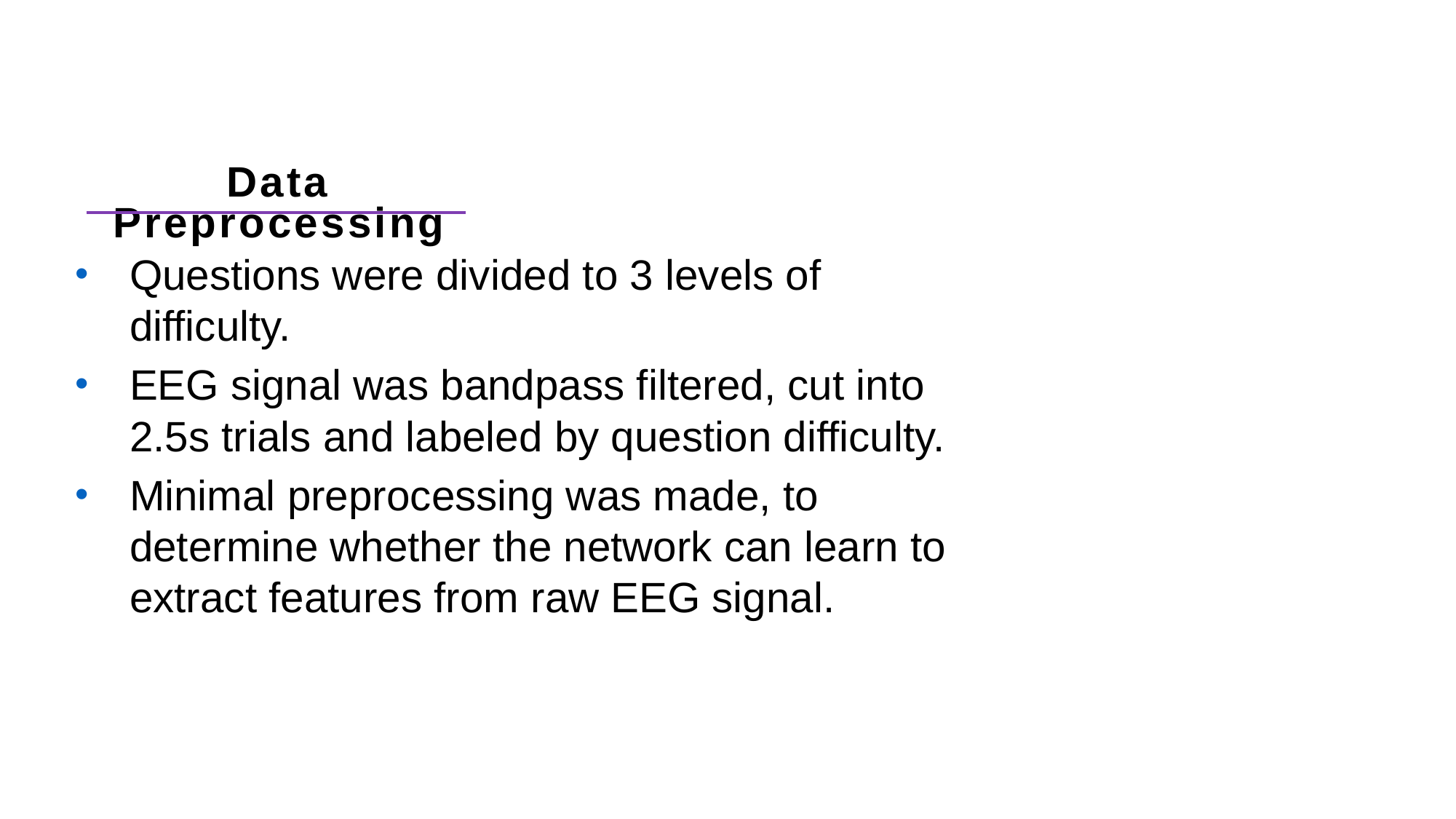

Data Preprocessing
Questions were divided to 3 levels of difficulty.
EEG signal was bandpass filtered, cut into 2.5s trials and labeled by question difficulty.
Minimal preprocessing was made, to determine whether the network can learn to extract features from raw EEG signal.